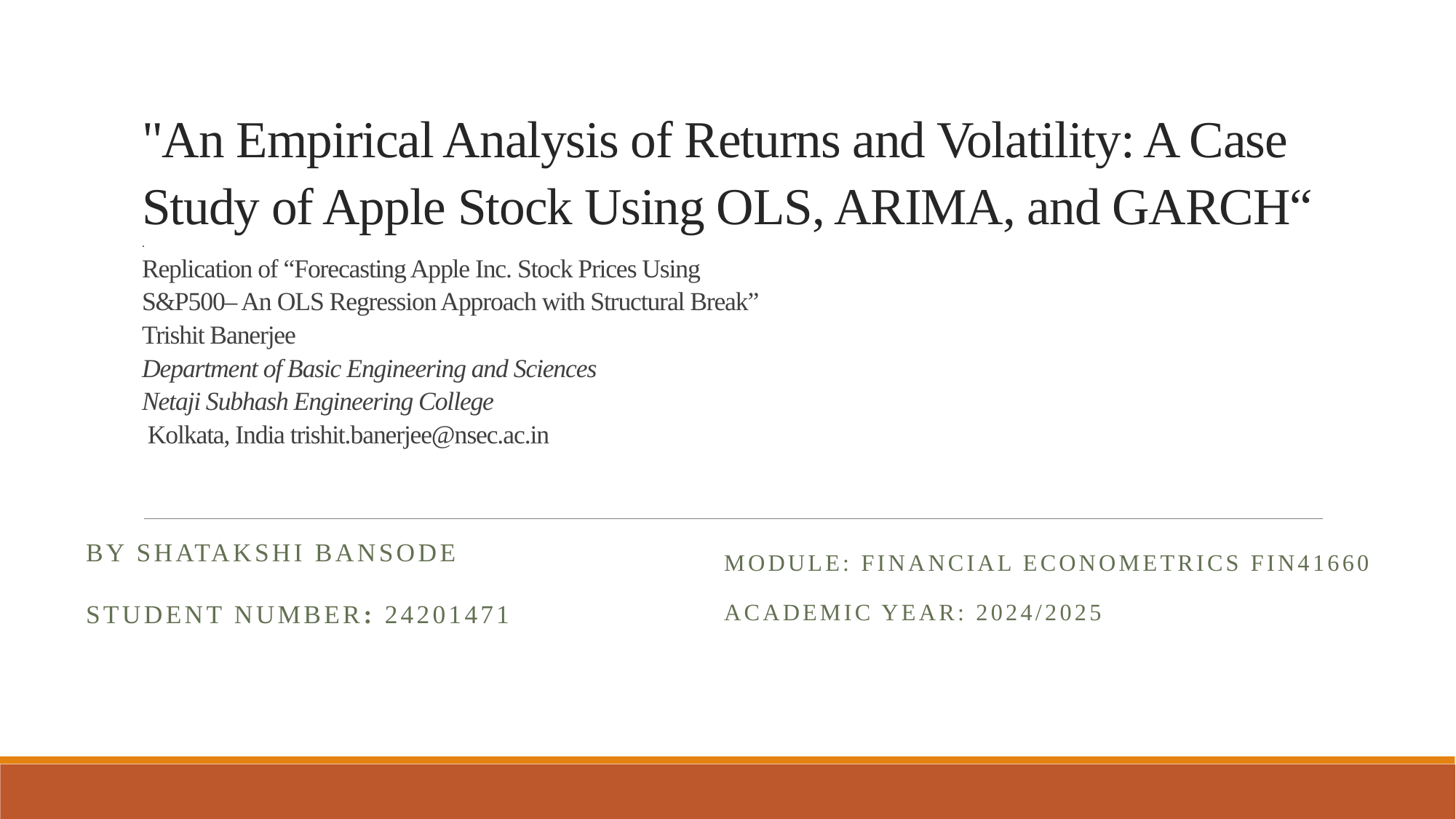

# "An Empirical Analysis of Returns and Volatility: A Case Study of Apple Stock Using OLS, ARIMA, and GARCH“ . Replication of “Forecasting Apple Inc. Stock Prices Using S&P500– An OLS Regression Approach with Structural Break” Trishit Banerjee Department of Basic Engineering and Sciences Netaji Subhash Engineering College Kolkata, India trishit.banerjee@nsec.ac.in
By Shatakshi Bansode
Student number: 24201471
Module: Financial Econometrics FIN41660
Academic Year: 2024/2025